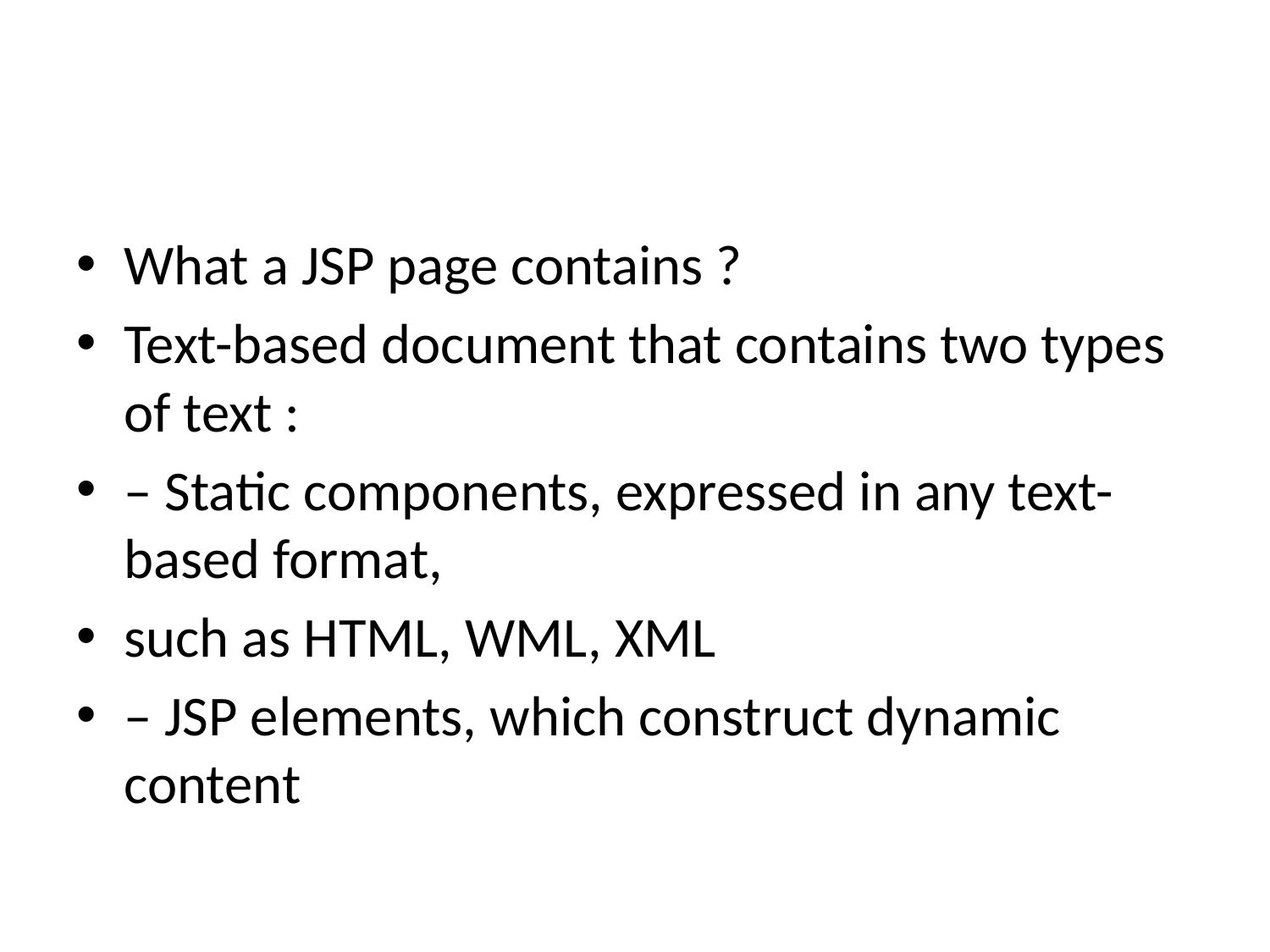

#
What a JSP page contains ?
Text-based document that contains two types of text :
– Static components, expressed in any text-based format,
such as HTML, WML, XML
– JSP elements, which construct dynamic content